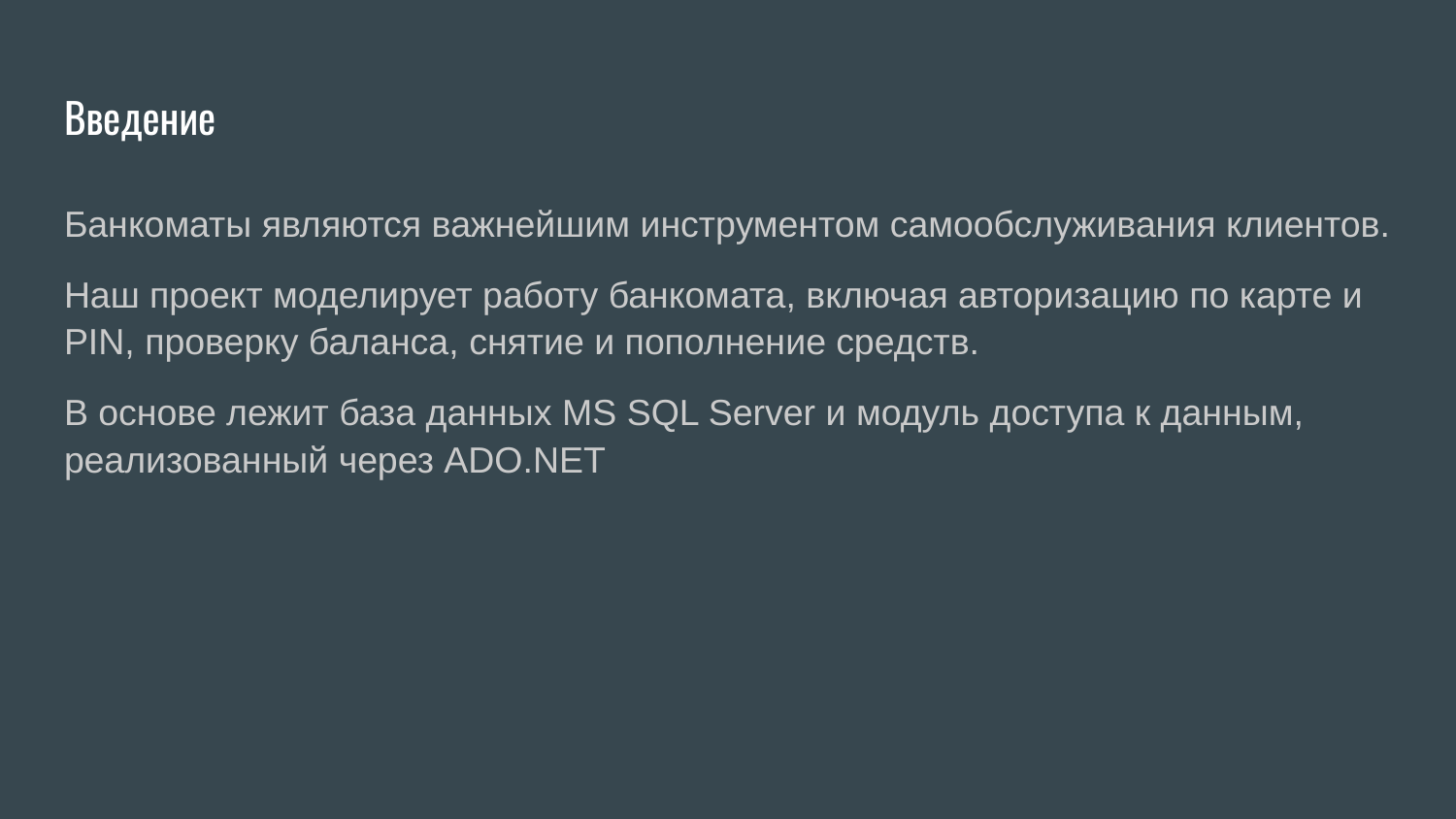

# Введение
Банкоматы являются важнейшим инструментом самообслуживания клиентов.
Наш проект моделирует работу банкомата, включая авторизацию по карте и PIN, проверку баланса, снятие и пополнение средств.
В основе лежит база данных MS SQL Server и модуль доступа к данным, реализованный через ADO.NET